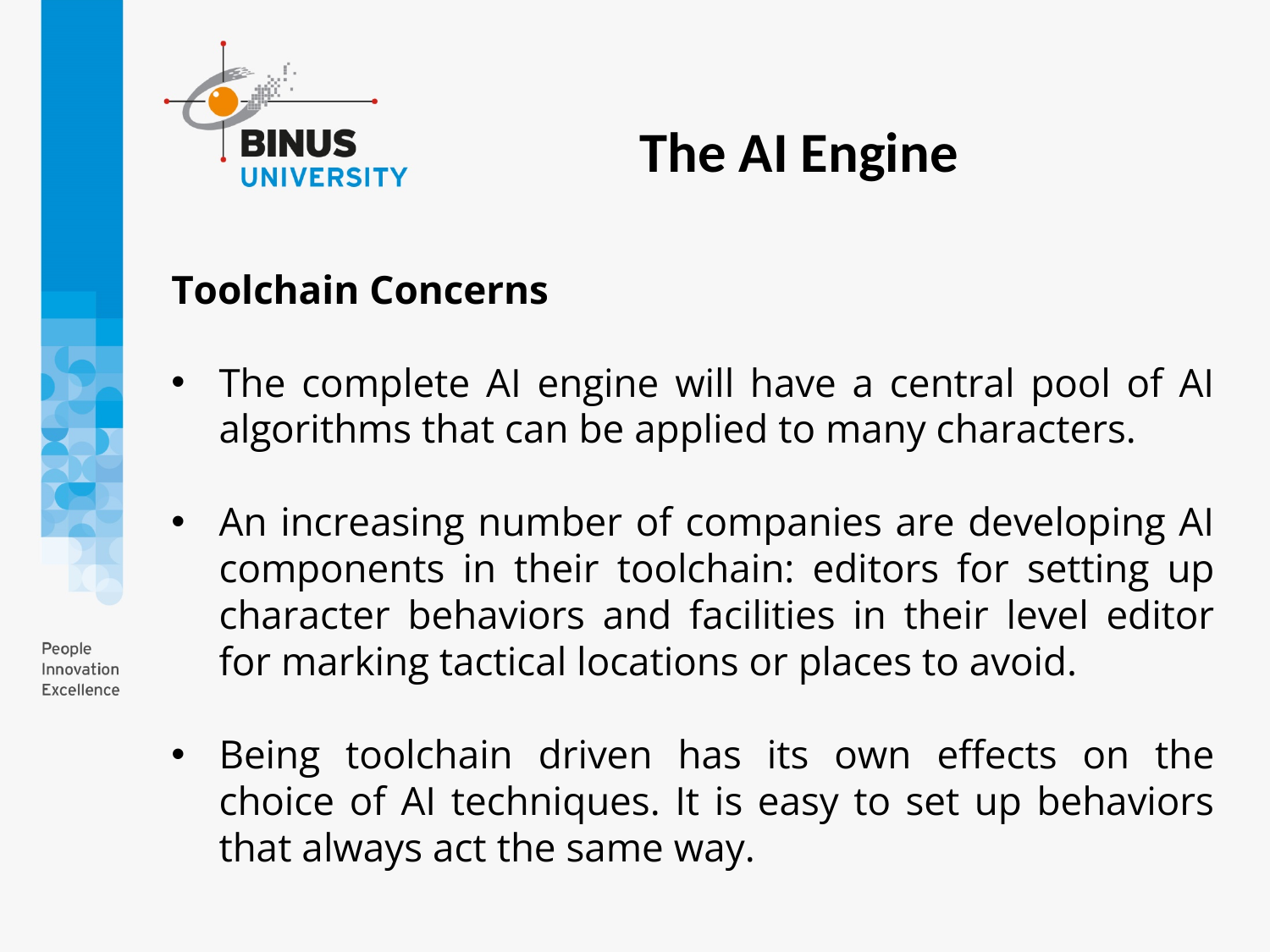

The AI Engine
Toolchain Concerns

The complete AI engine will have a central pool of AI algorithms that can be applied to many characters.

An increasing number of companies are developing AI components in their toolchain: editors for setting up character behaviors and facilities in their level editor for marking tactical locations or places to avoid.

Being toolchain driven has its own effects on the choice of AI techniques. It is easy to set up behaviors that always act the same way.